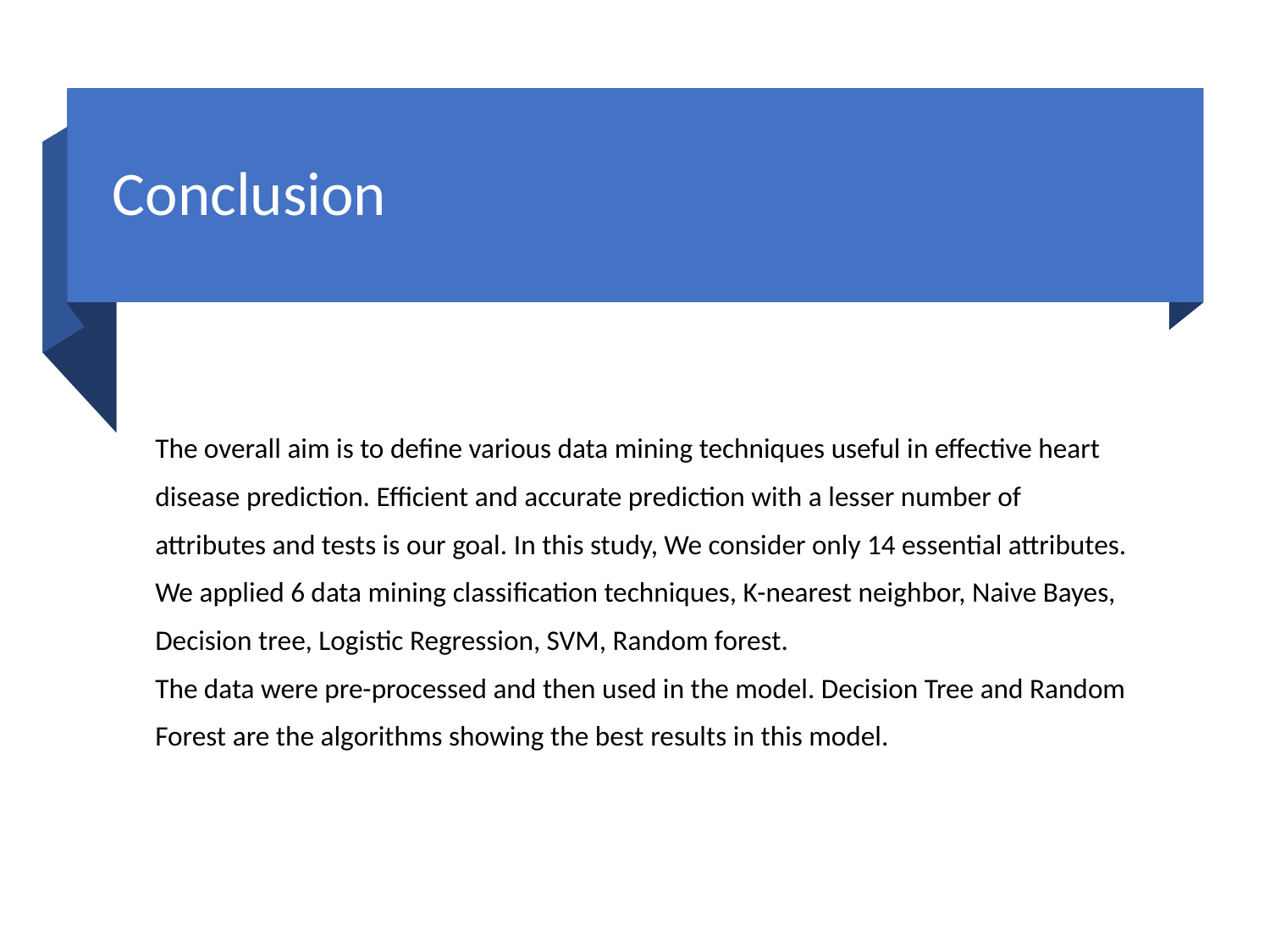

# Conclusion

The overall aim is to define various data mining techniques useful in effective heart
disease prediction. Efficient and accurate prediction with a lesser number of
attributes and tests is our goal. In this study, We consider only 14 essential attributes.
We applied 6 data mining classification techniques, K-nearest neighbor, Naive Bayes,
Decision tree, Logistic Regression, SVM, Random forest.
The data were pre-processed and then used in the model. Decision Tree and Random
Forest are the algorithms showing the best results in this model.